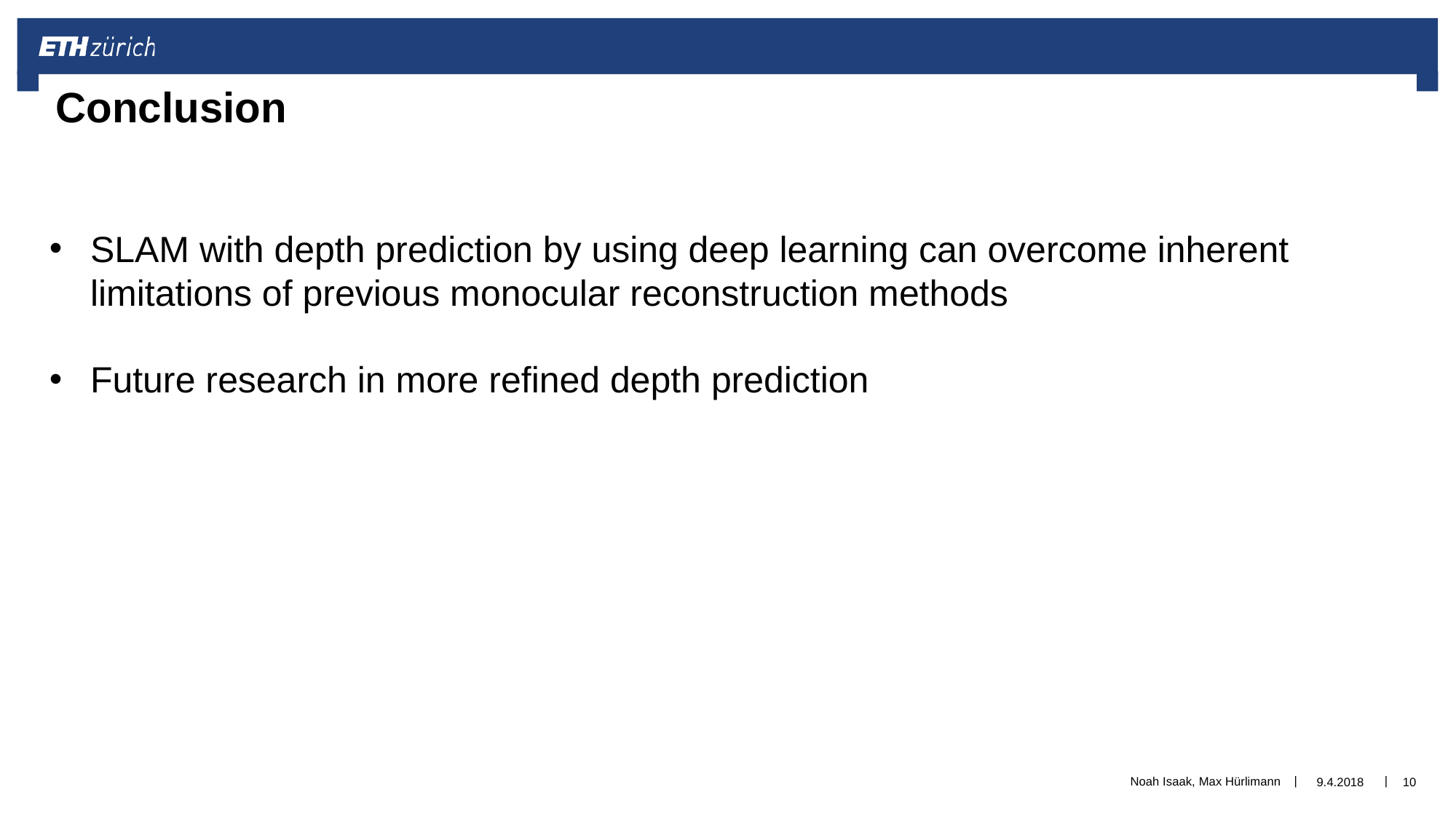

# Conclusion
SLAM with depth prediction by using deep learning can overcome inherent limitations of previous monocular reconstruction methods

Future research in more refined depth prediction
Noah Isaak, Max Hürlimann
9.4.2018
10